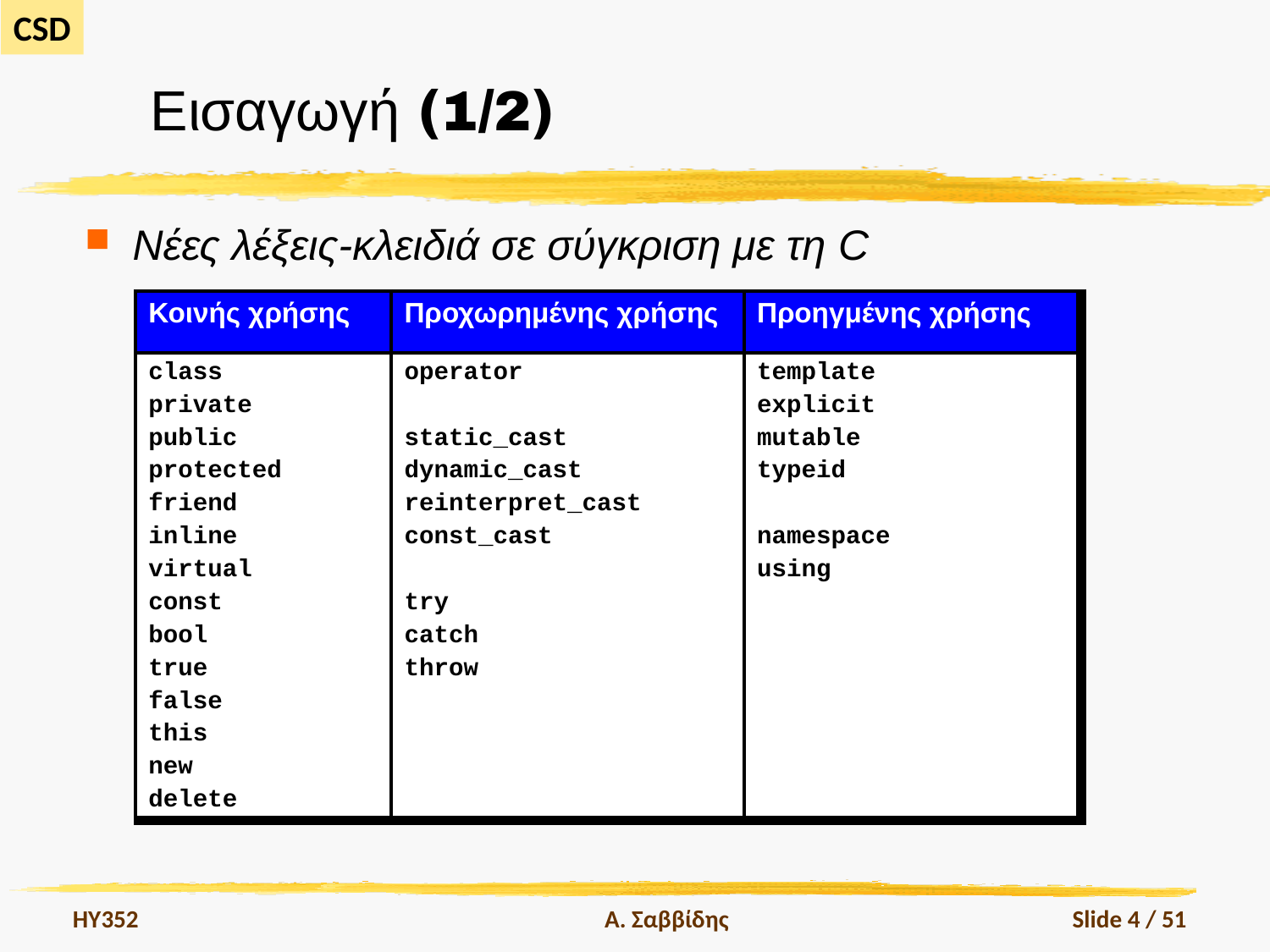

# Εισαγωγή (1/2)
Νέες λέξεις-κλειδιά σε σύγκριση με τη C
| Κοινής χρήσης | Προχωρημένης χρήσης | Προηγμένης χρήσης |
| --- | --- | --- |
| class private public protected friend inline virtual const bool true false this new delete | operator static\_cast dynamic\_cast reinterpret\_cast const\_cast try catch throw | template explicit mutable typeid namespace using |
HY352
Α. Σαββίδης
Slide 4 / 51